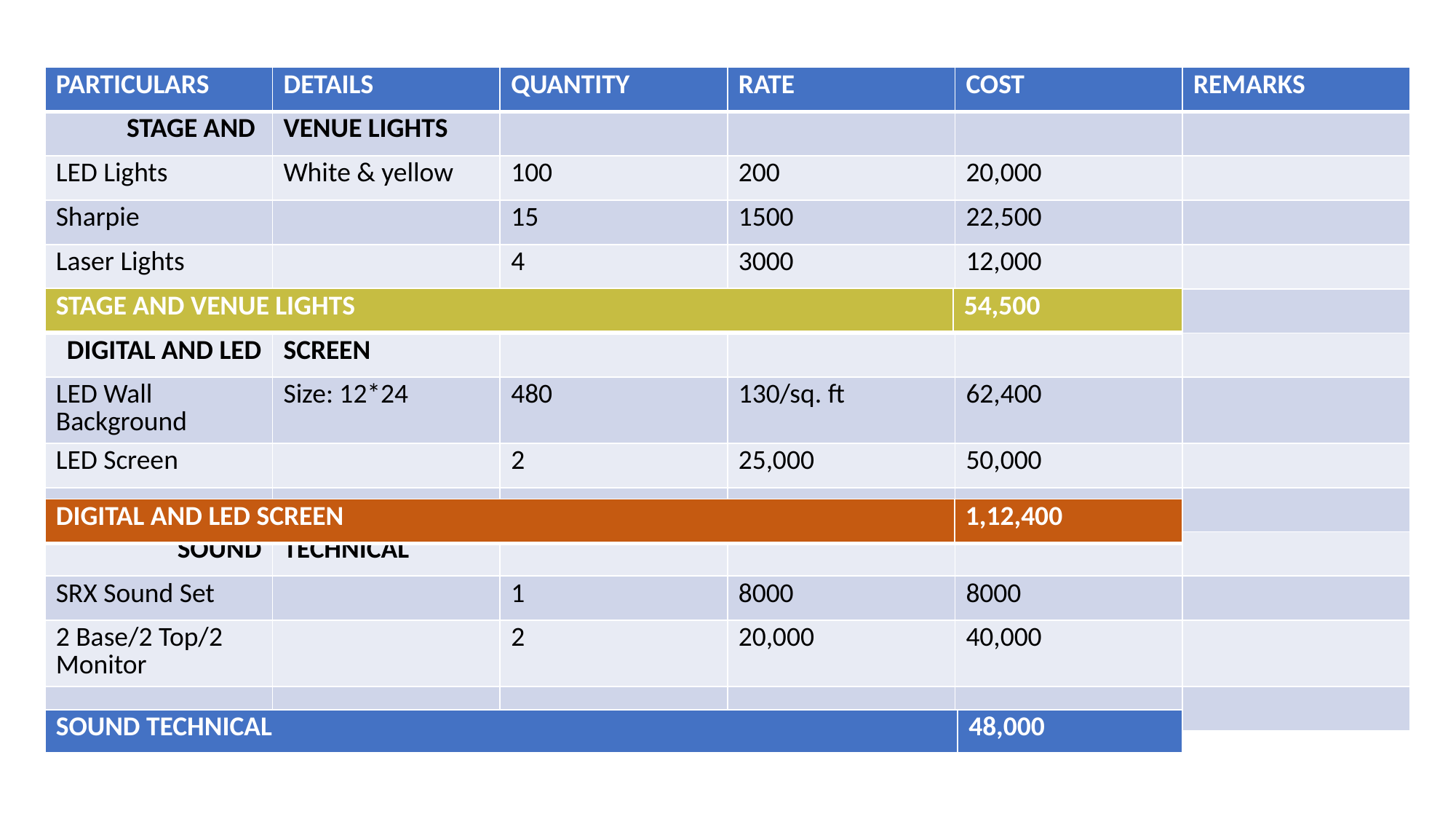

| PARTICULARS | DETAILS | QUANTITY | RATE | COST | REMARKS |
| --- | --- | --- | --- | --- | --- |
| STAGE AND | VENUE LIGHTS |  |  |  |  |
| LED Lights | White & yellow | 100 | 200 | 20,000 |  |
| Sharpie |  | 15 | 1500 | 22,500 |  |
| Laser Lights |  | 4 | 3000 | 12,000 |  |
|  |  |  |  |  |  |
| DIGITAL AND LED | SCREEN |  |  |  |  |
| LED Wall Background | Size: 12\*24 | 480 | 130/sq. ft | 62,400 |  |
| LED Screen |  | 2 | 25,000 | 50,000 |  |
|  |  |  |  |  |  |
| SOUND | TECHNICAL |  |  |  |  |
| SRX Sound Set |  | 1 | 8000 | 8000 |  |
| 2 Base/2 Top/2 Monitor |  | 2 | 20,000 | 40,000 |  |
|  |  |  |  |  |  |
| STAGE AND VENUE LIGHTS | 54,500 |
| --- | --- |
| DIGITAL AND LED SCREEN | 1,12,400 |
| --- | --- |
| SOUND TECHNICAL | 48,000 |
| --- | --- |